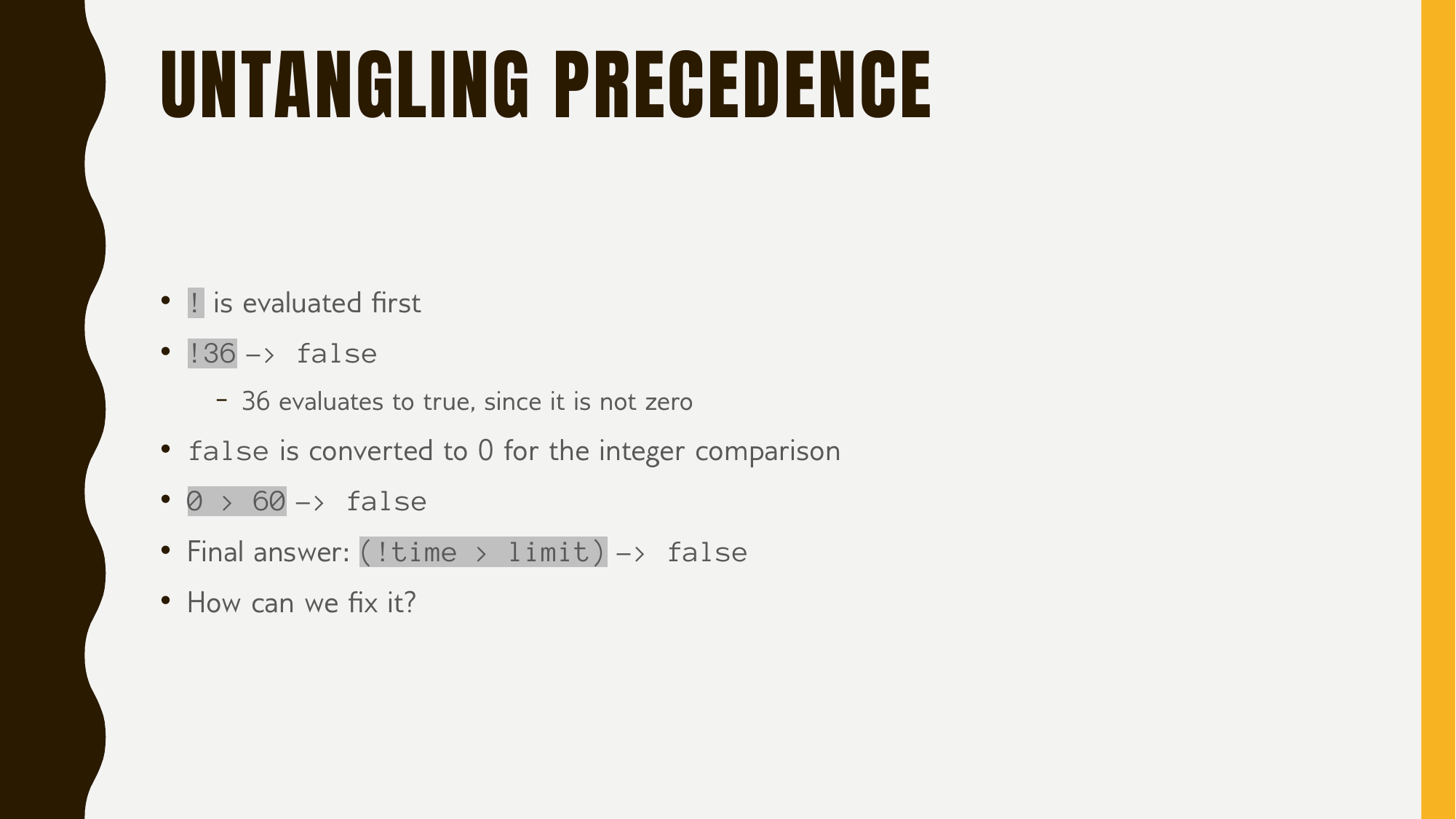

# Untangling Precedence
! is evaluated first
!36 -> false
36 evaluates to true, since it is not zero
false is converted to 0 for the integer comparison
0 > 60 -> false
Final answer: (!time > limit) -> false
How can we fix it?